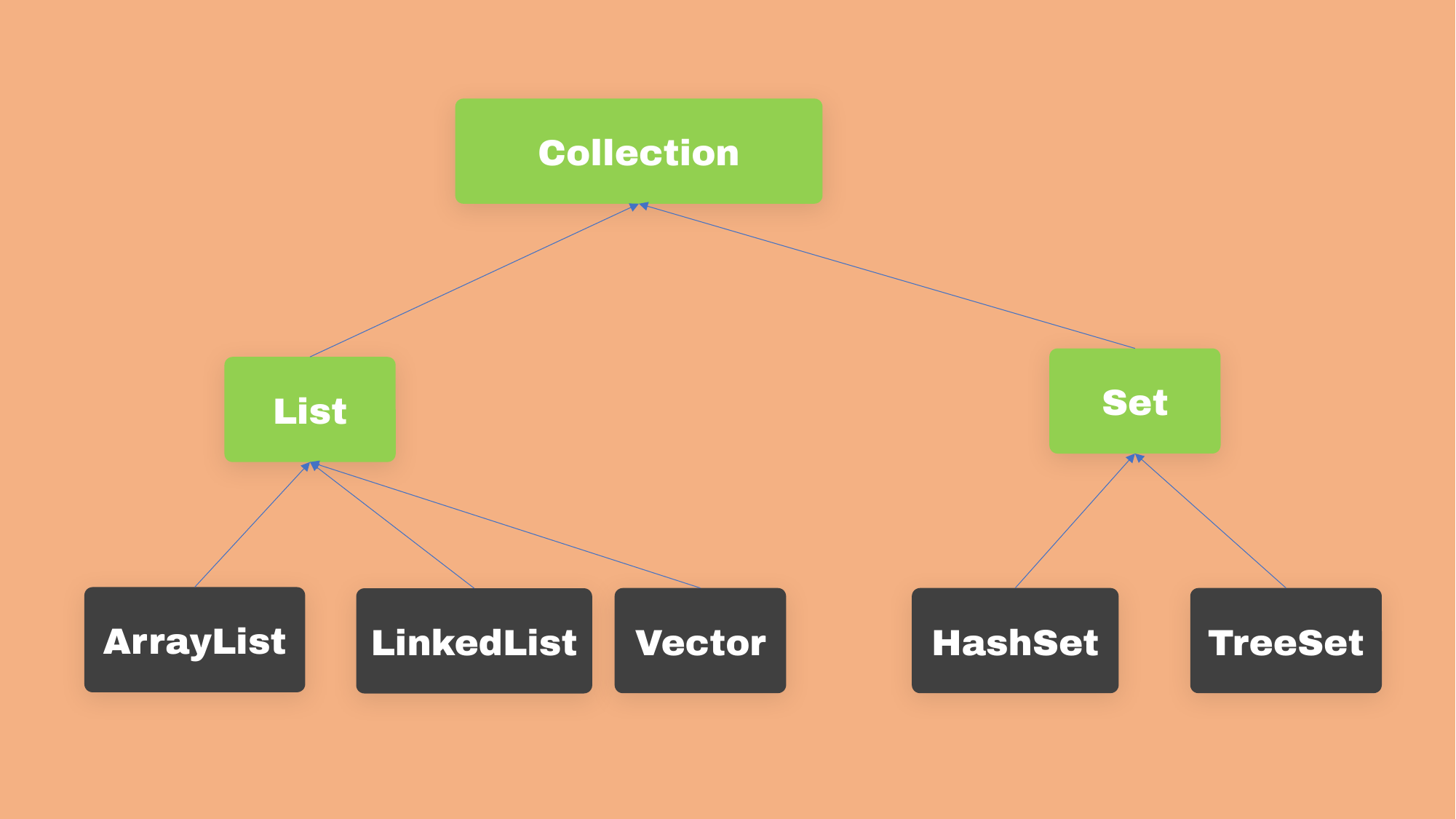

Collection
Set
List
ArrayList
Vector
HashSet
TreeSet
LinkedList